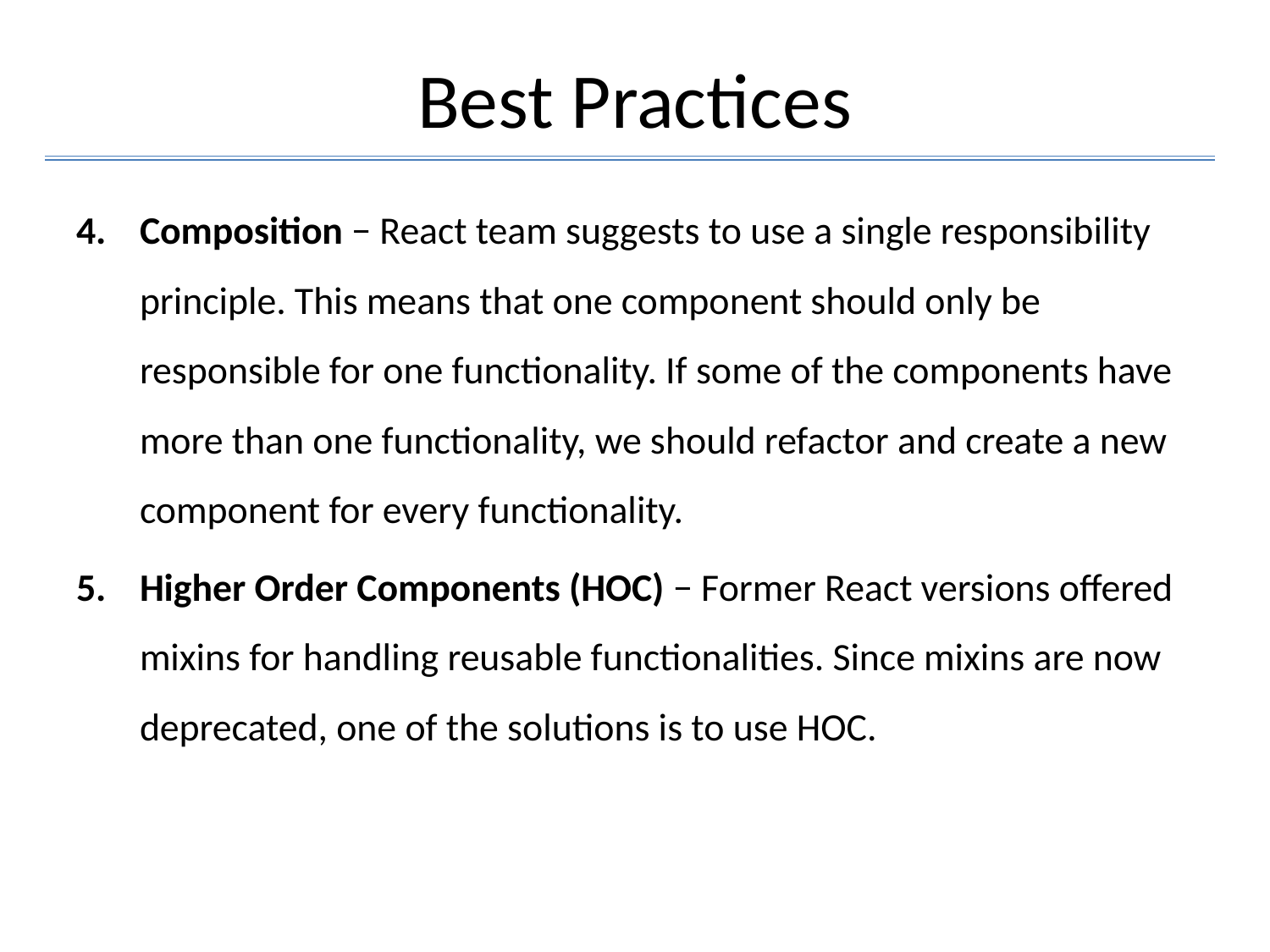

# Best Practices
Composition − React team suggests to use a single responsibility principle. This means that one component should only be responsible for one functionality. If some of the components have more than one functionality, we should refactor and create a new component for every functionality.
Higher Order Components (HOC) − Former React versions offered mixins for handling reusable functionalities. Since mixins are now deprecated, one of the solutions is to use HOC.